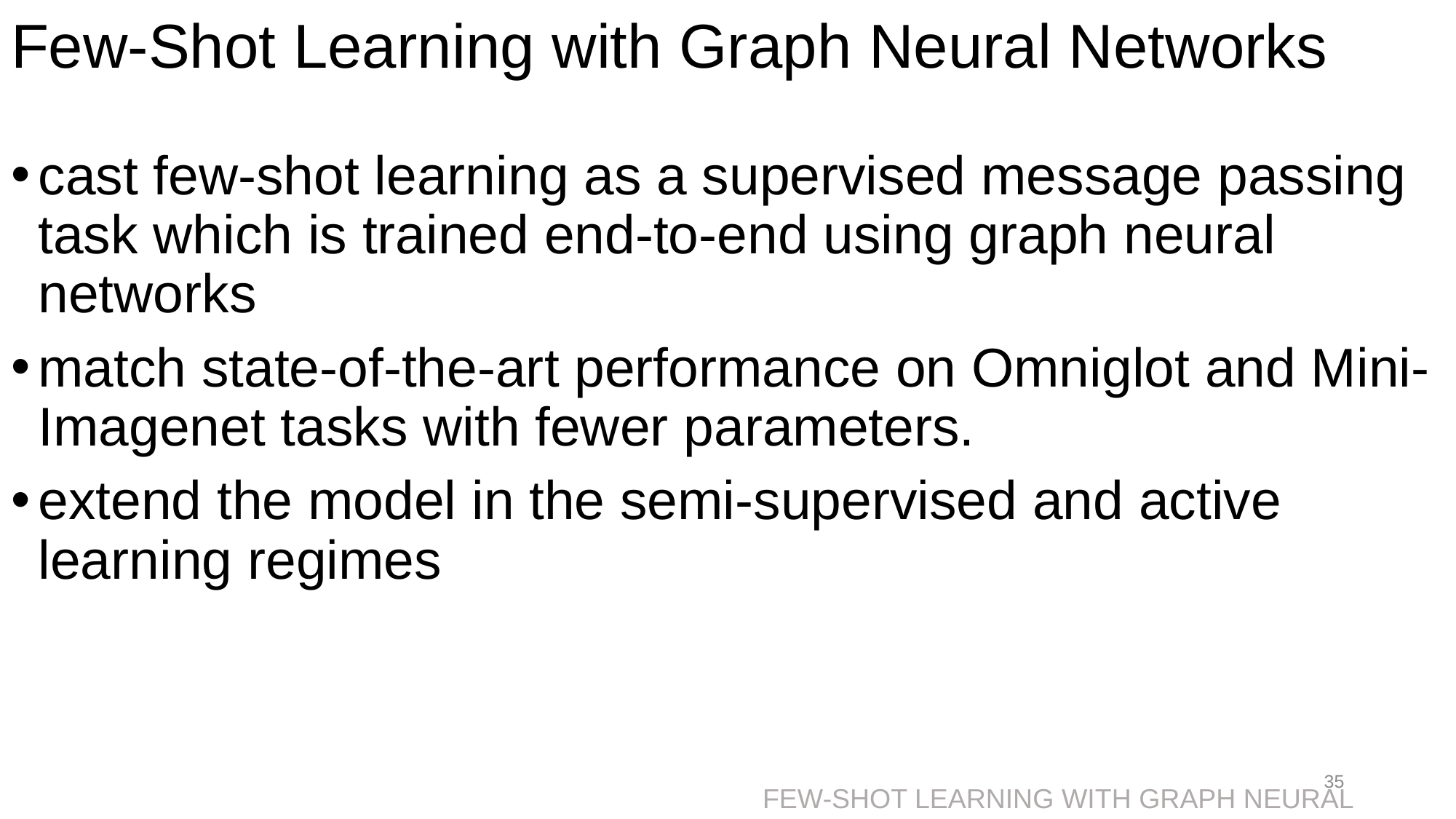

# Few-Shot Learning with Graph Neural Networks
cast few-shot learning as a supervised message passing task which is trained end-to-end using graph neural networks
match state-of-the-art performance on Omniglot and Mini-Imagenet tasks with fewer parameters.
extend the model in the semi-supervised and active learning regimes
35
FEW-SHOT LEARNING WITH GRAPH NEURAL NETWORKS